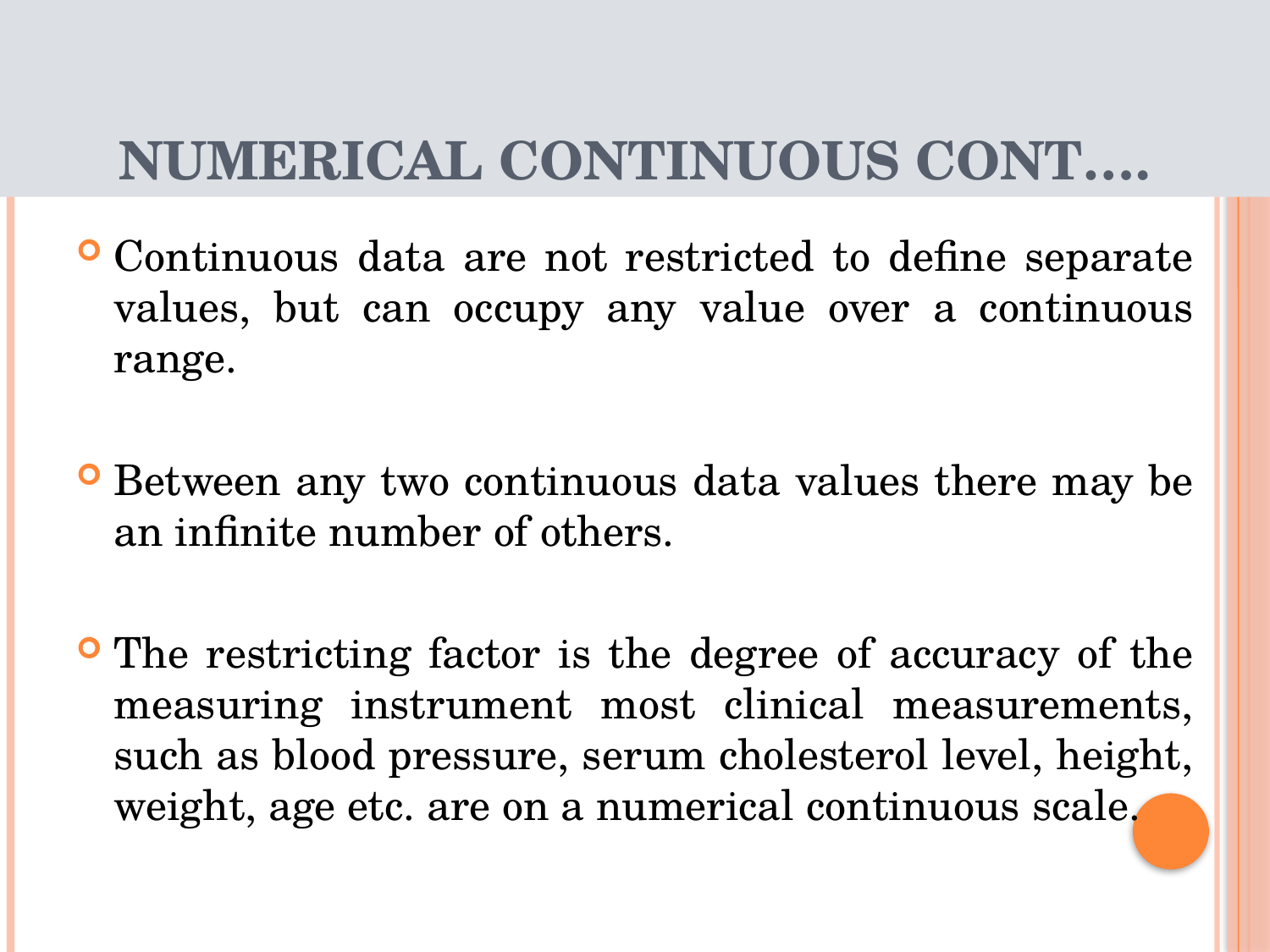

# Numerical continuous cont….
Continuous data are not restricted to define separate values, but can occupy any value over a continuous range.

Between any two continuous data values there may be an infinite number of others.

The restricting factor is the degree of accuracy of the measuring instrument most clinical measurements, such as blood pressure, serum cholesterol level, height, weight, age etc. are on a numerical continuous scale.